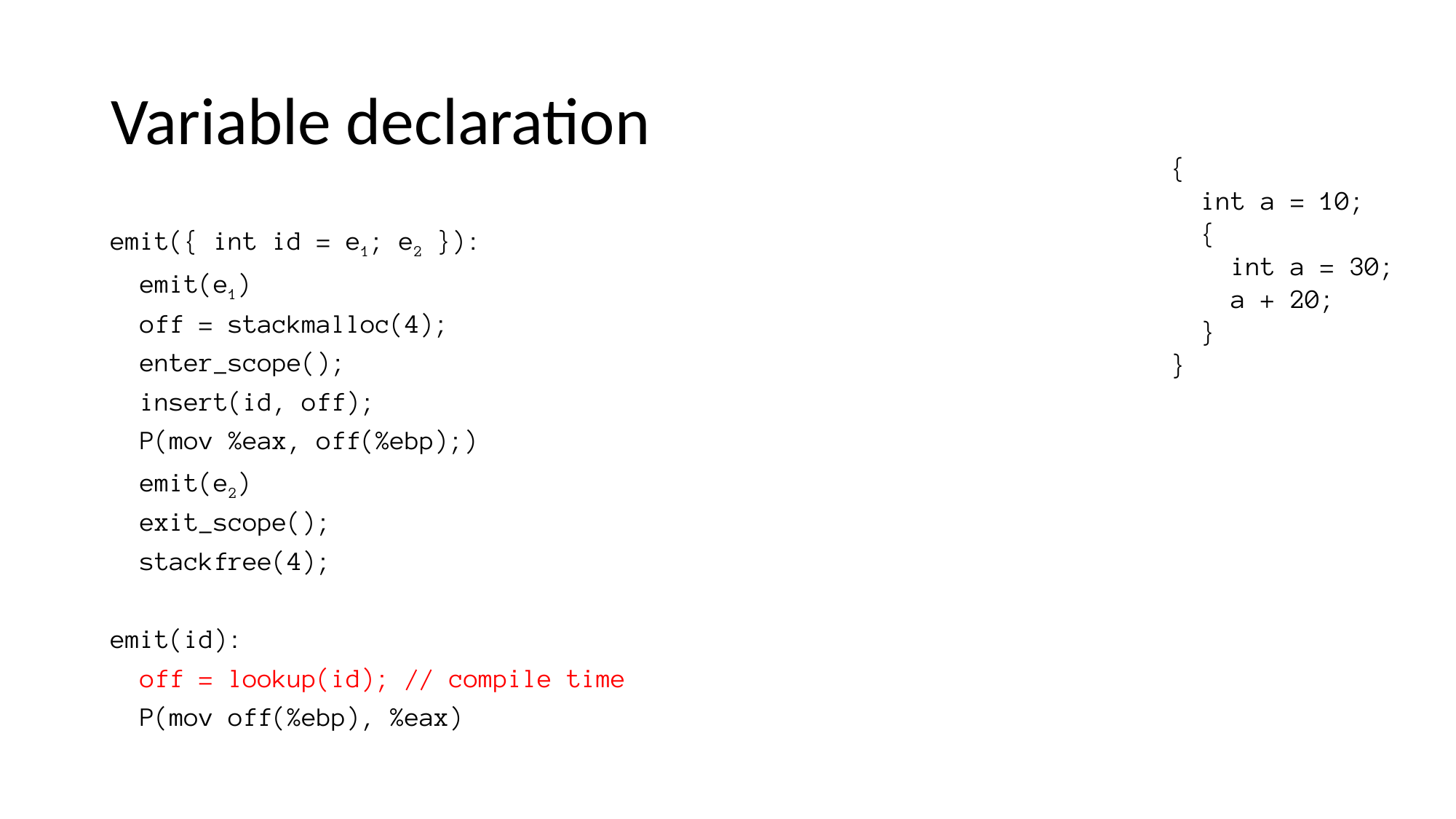

# Variable declaration

    {
      int a = 10;
      {
        int a = 30;
        a + 20;
      }
    }

emit({ int id = e1; e2 }):
  emit(e1)
  off = stackmalloc(4);
  enter_scope();
  insert(id, off);
  P(mov %eax, off(%ebp);)
  emit(e2)
  exit_scope();
  stackfree(4);

emit(id):
  off = lookup(id); // compile time
  P(mov off(%ebp), %eax)